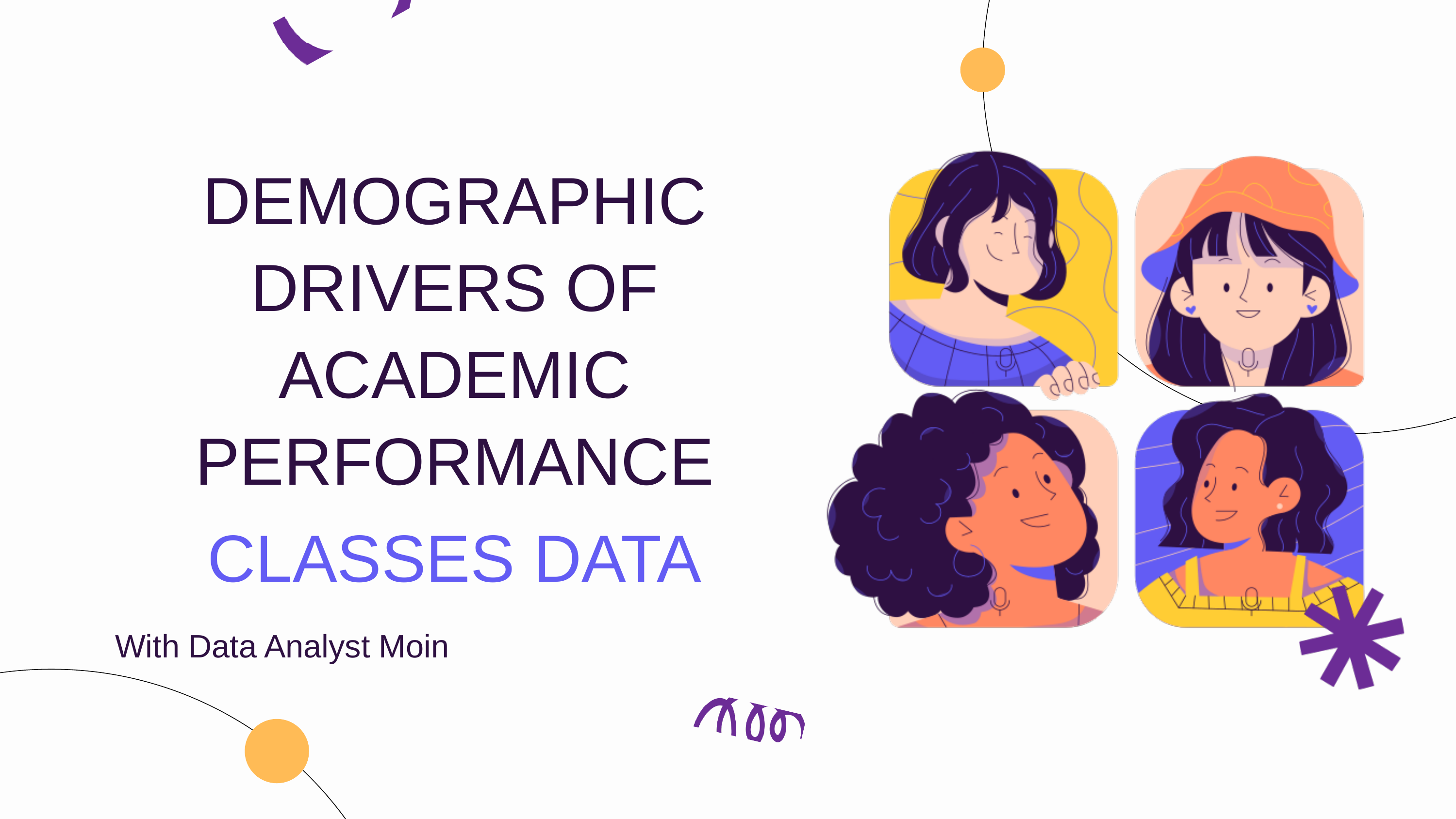

DEMOGRAPHIC DRIVERS OF ACADEMIC PERFORMANCE
CLASSES DATA

With Data Analyst Moin